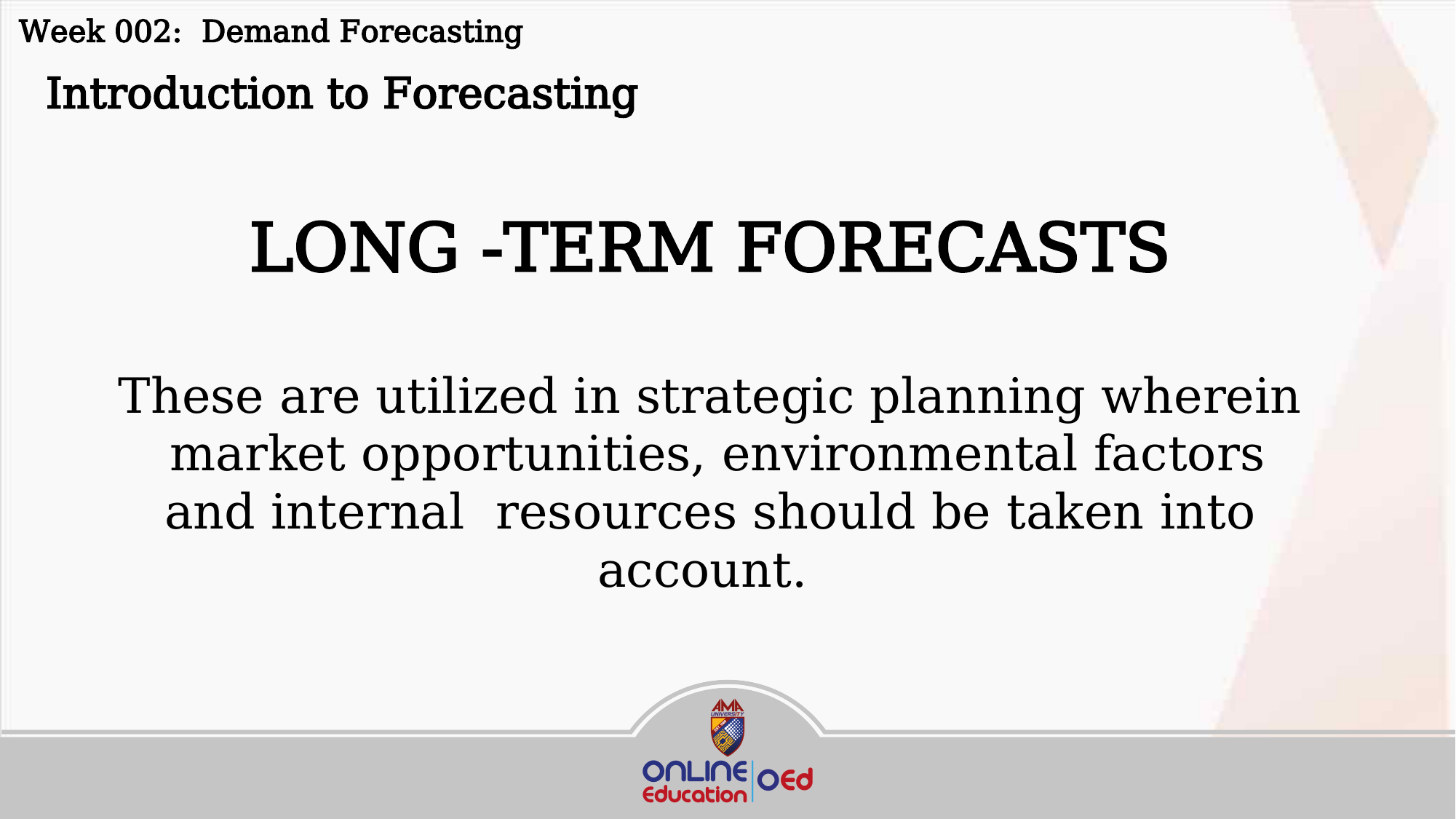

Week 002:  Demand Forecasting
  Introduction to Forecasting
LONG -TERM FORECASTS

These are utilized in strategic planning wherein  market opportunities, environmental factors and internal  resources should be taken into account.